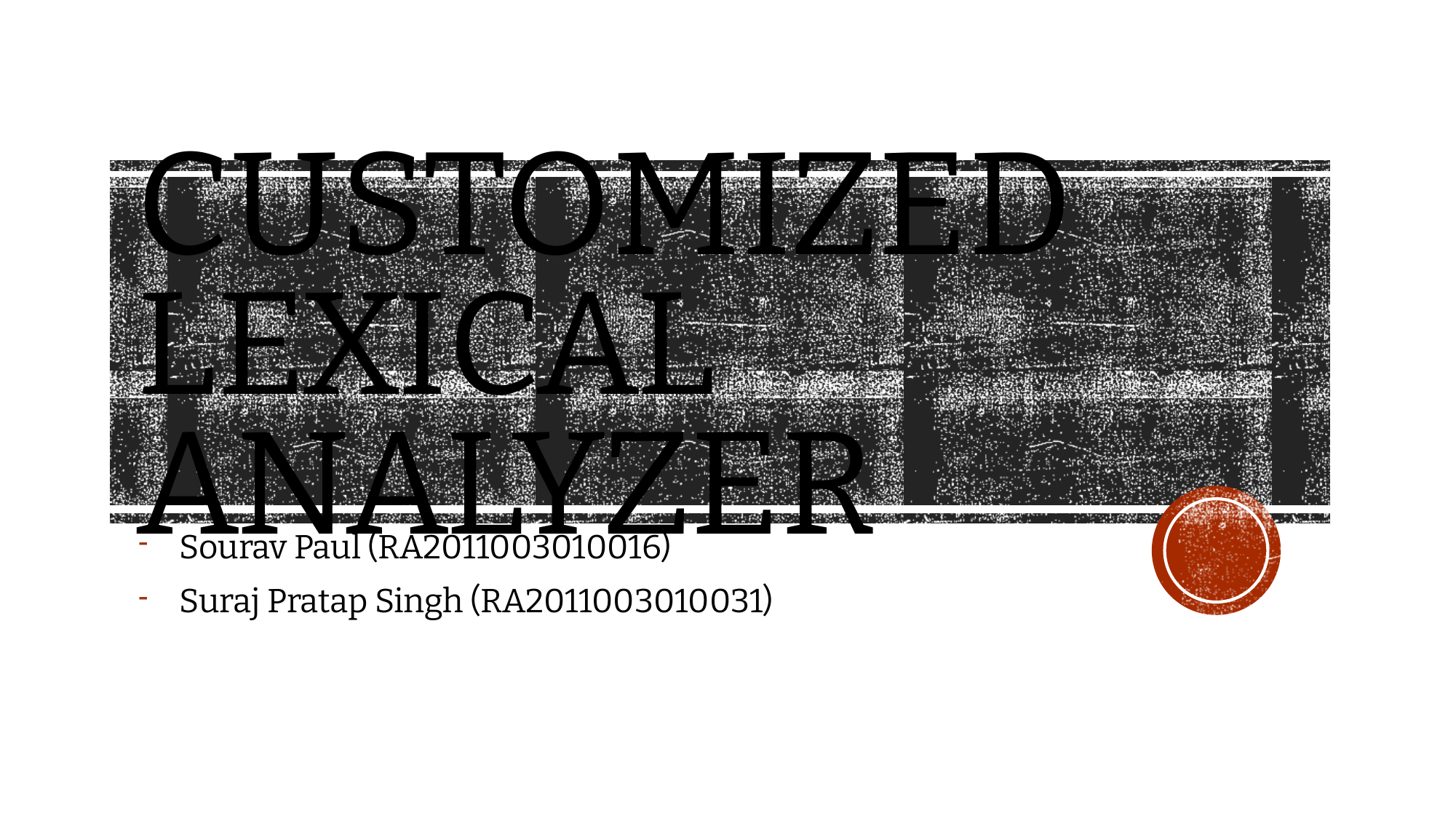

# Customized Lexical Analyzer
Sourav Paul (RA2011003010016)
Suraj Pratap Singh (RA2011003010031)